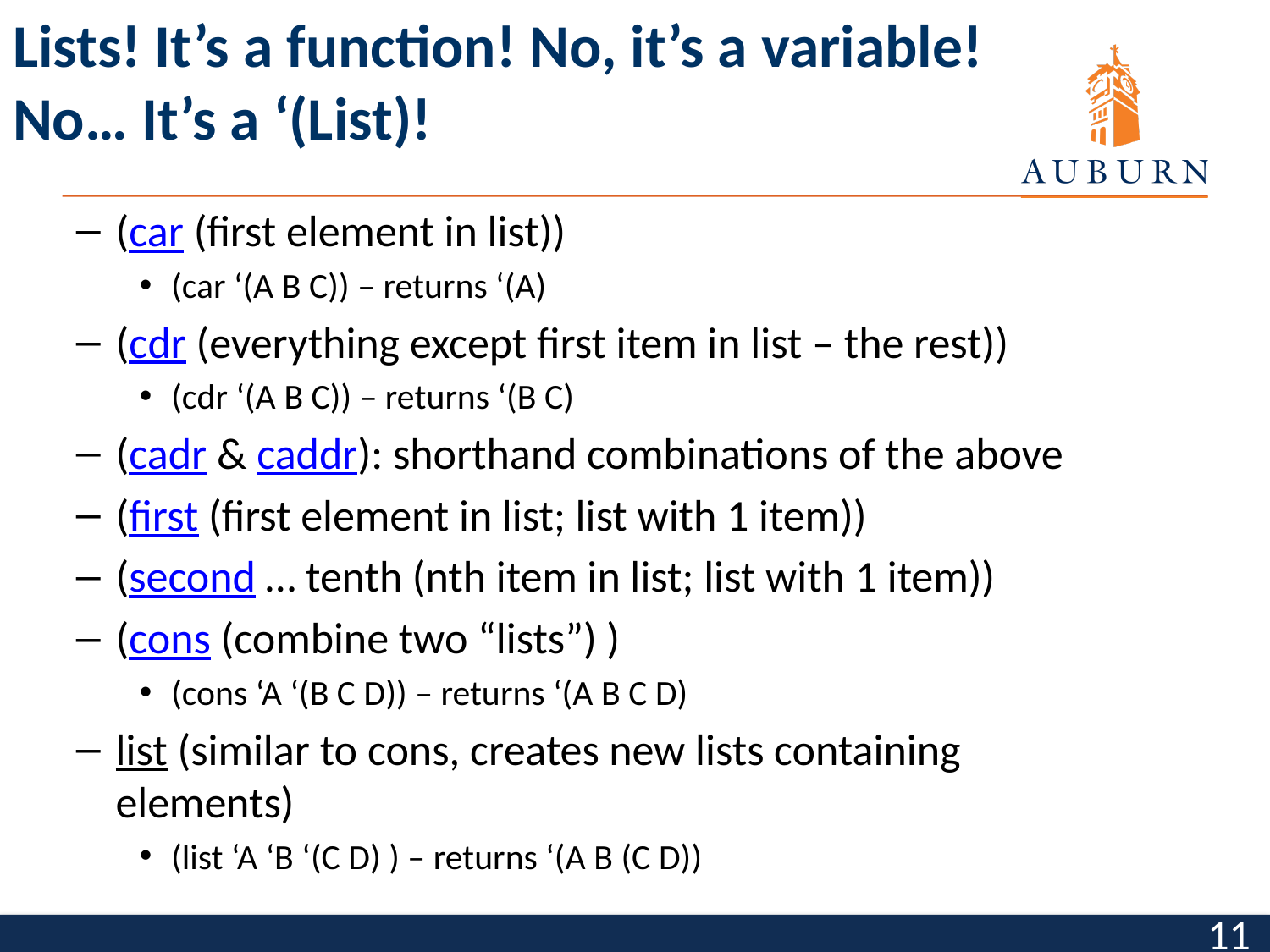

# Lists! It’s a function! No, it’s a variable! No… It’s a ‘(List)!
(car (first element in list))
(car ‘(A B C)) – returns ‘(A)
(cdr (everything except first item in list – the rest))
(cdr ‘(A B C)) – returns ‘(B C)
(cadr & caddr): shorthand combinations of the above
(first (first element in list; list with 1 item))
(second … tenth (nth item in list; list with 1 item))
(cons (combine two “lists”) )
(cons ‘A ‘(B C D)) – returns ‘(A B C D)
list (similar to cons, creates new lists containing elements)
(list ‘A ‘B ‘(C D) ) – returns ‘(A B (C D))
11